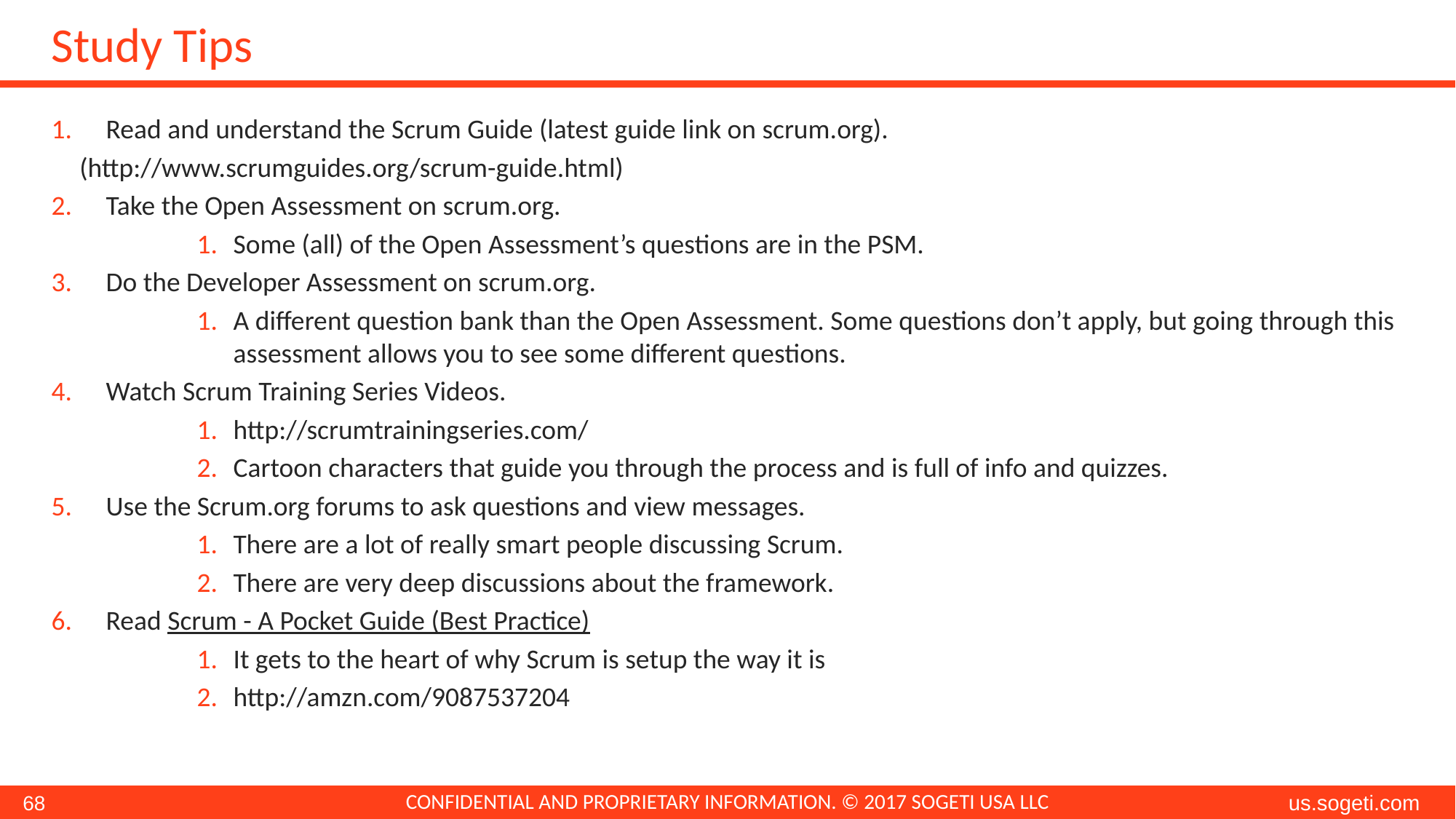

# Study Tips
Read and understand the Scrum Guide (latest guide link on scrum.org).
(http://www.scrumguides.org/scrum-guide.html)
Take the Open Assessment on scrum.org.
Some (all) of the Open Assessment’s questions are in the PSM.
Do the Developer Assessment on scrum.org.
A different question bank than the Open Assessment. Some questions don’t apply, but going through this assessment allows you to see some different questions.
Watch Scrum Training Series Videos.
http://scrumtrainingseries.com/
Cartoon characters that guide you through the process and is full of info and quizzes.
Use the Scrum.org forums to ask questions and view messages.
There are a lot of really smart people discussing Scrum.
There are very deep discussions about the framework.
Read Scrum - A Pocket Guide (Best Practice)
It gets to the heart of why Scrum is setup the way it is
http://amzn.com/9087537204